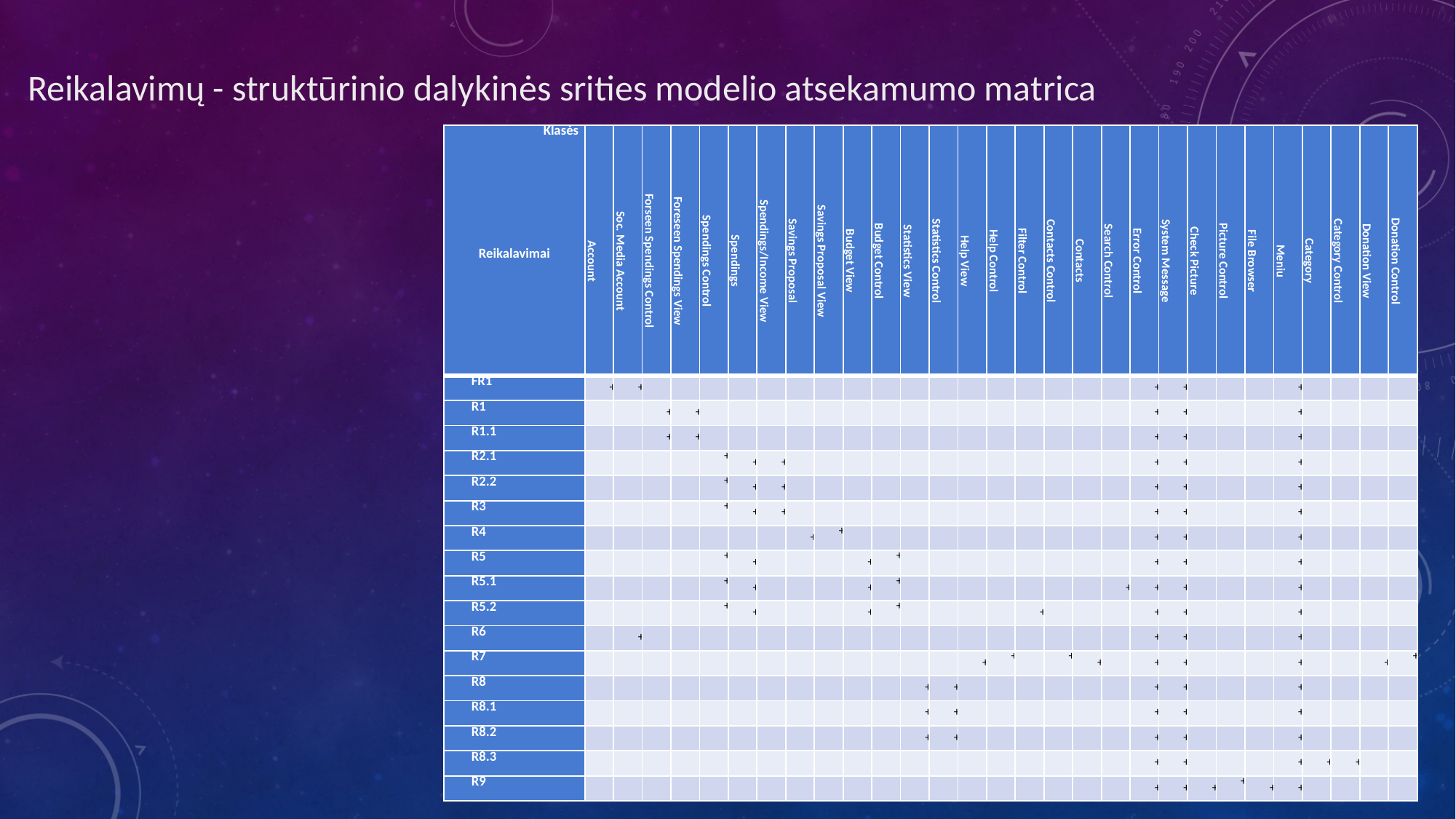

# Reikalavimų - struktūrinio dalykinės srities modelio atsekamumo matrica
| Klasės                 Reikalavimai | Account | Soc. Media Account | Forseen Spendings Control | Foreseen Spendings View | Spendings Control | Spendings | Spendings/Income View | Savings Proposal | Savings Proposal View | Budget View | Budget Control | Statistics View | Statistics Control | Help View | Help Control | Filter Control | Contacts Control | Contacts | Search Control | Error Control | System Message | Check Picture | Picture Control | File Browser | Meniu | Category | Category Control | Donation View | Donation Control |
| --- | --- | --- | --- | --- | --- | --- | --- | --- | --- | --- | --- | --- | --- | --- | --- | --- | --- | --- | --- | --- | --- | --- | --- | --- | --- | --- | --- | --- | --- |
| FR1 | + | + |  |  |  |  |  |  |  |  |  |  |  |  |  |  |  |  |  | + | + |  |  |  | + |  |  |  |  |
| R1 |  |  | + | + |  |  |  |  |  |  |  |  |  |  |  |  |  |  |  | + | + |  |  |  | + |  |  |  |  |
| R1.1 |  |  | + | + |  |  |  |  |  |  |  |  |  |  |  |  |  |  |  | + | + |  |  |  | + |  |  |  |  |
| R2.1 |  |  |  |  | + | + | + |  |  |  |  |  |  |  |  |  |  |  |  | + | + |  |  |  | + |  |  |  |  |
| R2.2 |  |  |  |  | + | + | + |  |  |  |  |  |  |  |  |  |  |  |  | + | + |  |  |  | + |  |  |  |  |
| R3 |  |  |  |  | + | + | + |  |  |  |  |  |  |  |  |  |  |  |  | + | + |  |  |  | + |  |  |  |  |
| R4 |  |  |  |  |  |  |  | + | + |  |  |  |  |  |  |  |  |  |  | + | + |  |  |  | + |  |  |  |  |
| R5 |  |  |  |  | + | + |  |  |  | + | + |  |  |  |  |  |  |  |  | + | + |  |  |  | + |  |  |  |  |
| R5.1 |  |  |  |  | + | + |  |  |  | + | + |  |  |  |  |  |  |  | + | + | + |  |  |  | + |  |  |  |  |
| R5.2 |  |  |  |  | + | + |  |  |  | + | + |  |  |  |  | + |  |  |  | + | + |  |  |  | + |  |  |  |  |
| R6 |  | + |  |  |  |  |  |  |  |  |  |  |  |  |  |  |  |  |  | + | + |  |  |  | + |  |  |  |  |
| R7 |  |  |  |  |  |  |  |  |  |  |  |  |  | + | + |  | + | + |  | + | + |  |  |  | + |  |  | + | + |
| R8 |  |  |  |  |  |  |  |  |  |  |  | + | + |  |  |  |  |  |  | + | + |  |  |  | + |  |  |  |  |
| R8.1 |  |  |  |  |  |  |  |  |  |  |  | + | + |  |  |  |  |  |  | + | + |  |  |  | + |  |  |  |  |
| R8.2 |  |  |  |  |  |  |  |  |  |  |  | + | + |  |  |  |  |  |  | + | + |  |  |  | + |  |  |  |  |
| R8.3 |  |  |  |  |  |  |  |  |  |  |  |  |  |  |  |  |  |  |  | + | + |  |  |  | + | + | + |  |  |
| R9 |  |  |  |  |  |  |  |  |  |  |  |  |  |  |  |  |  |  |  | + | + | + | + | + | + |  |  |  |  |